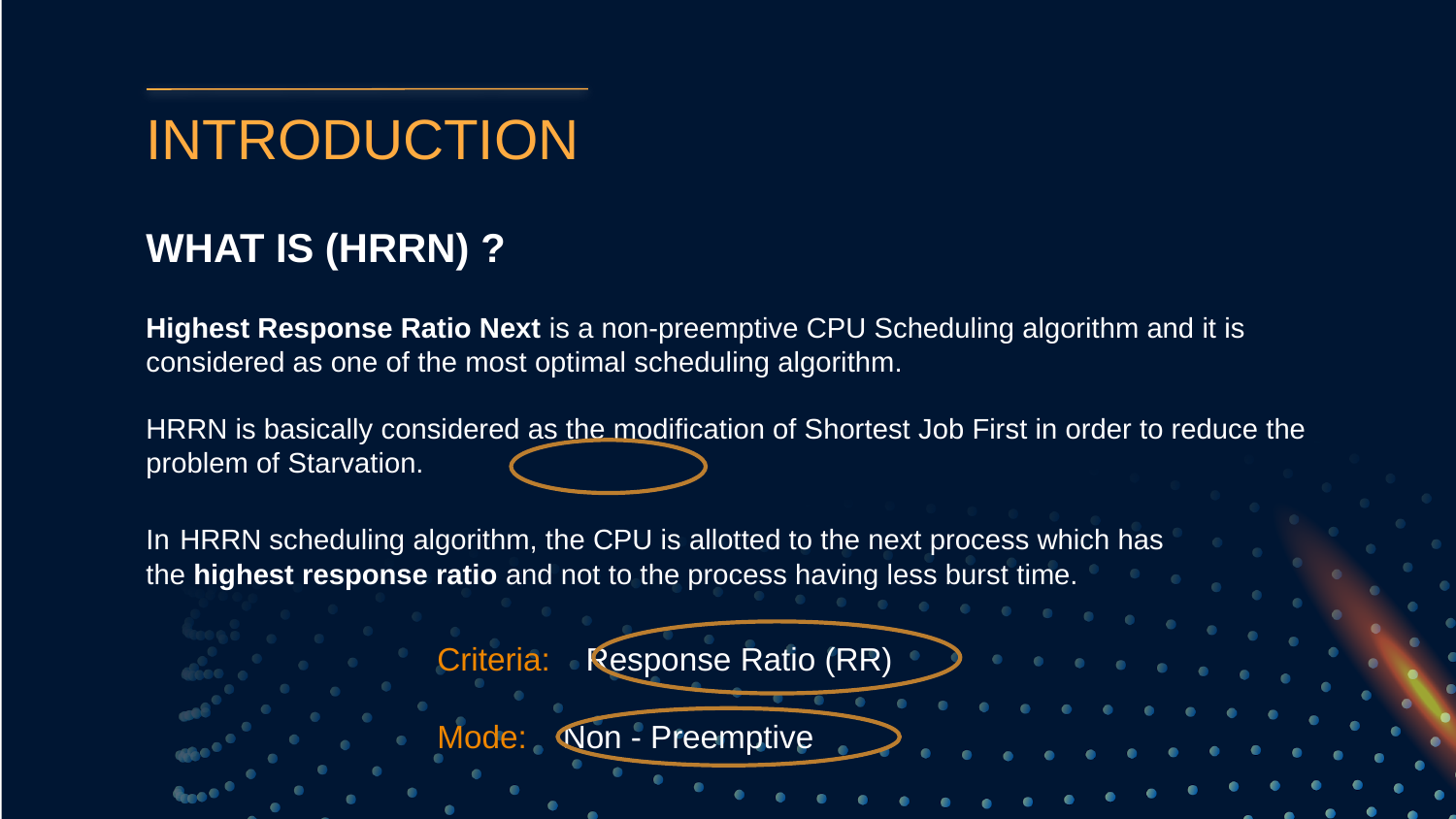

INTRODUCTION
# WHAT IS (HRRN) ? Highest Response Ratio Next is a non-preemptive CPU Scheduling algorithm and it is considered as one of the most optimal scheduling algorithm. HRRN is basically considered as the modification of Shortest Job First in order to reduce the problem of Starvation. In HRRN scheduling algorithm, the CPU is allotted to the next process which has the highest response ratio and not to the process having less burst time. Criteria:    Response Ratio (RR) Mode:    Non - Preemptive